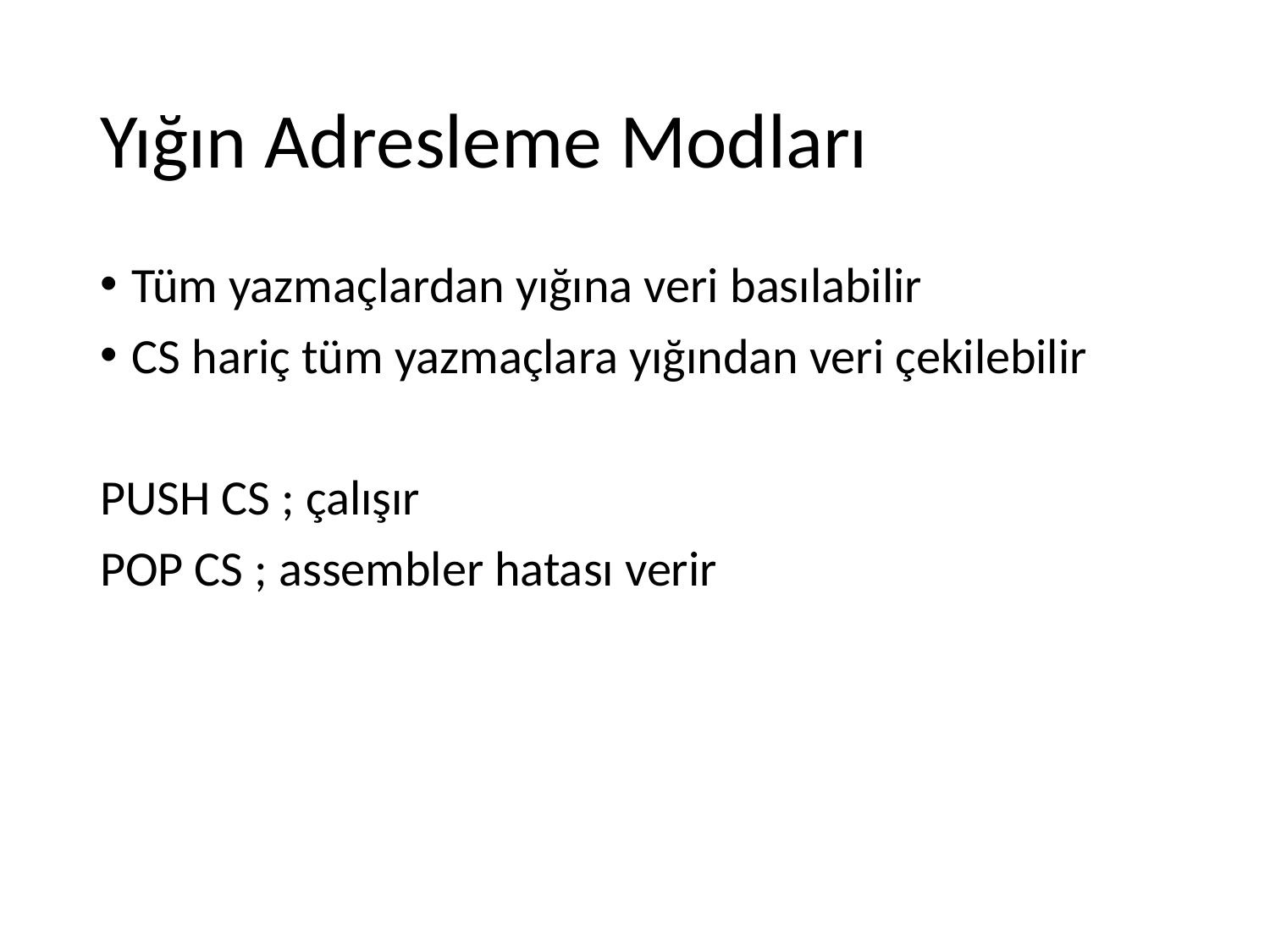

# Yığın Adresleme Modları
Tüm yazmaçlardan yığına veri basılabilir
CS hariç tüm yazmaçlara yığından veri çekilebilir

PUSH CS ; çalışır
POP CS ; assembler hatası verir